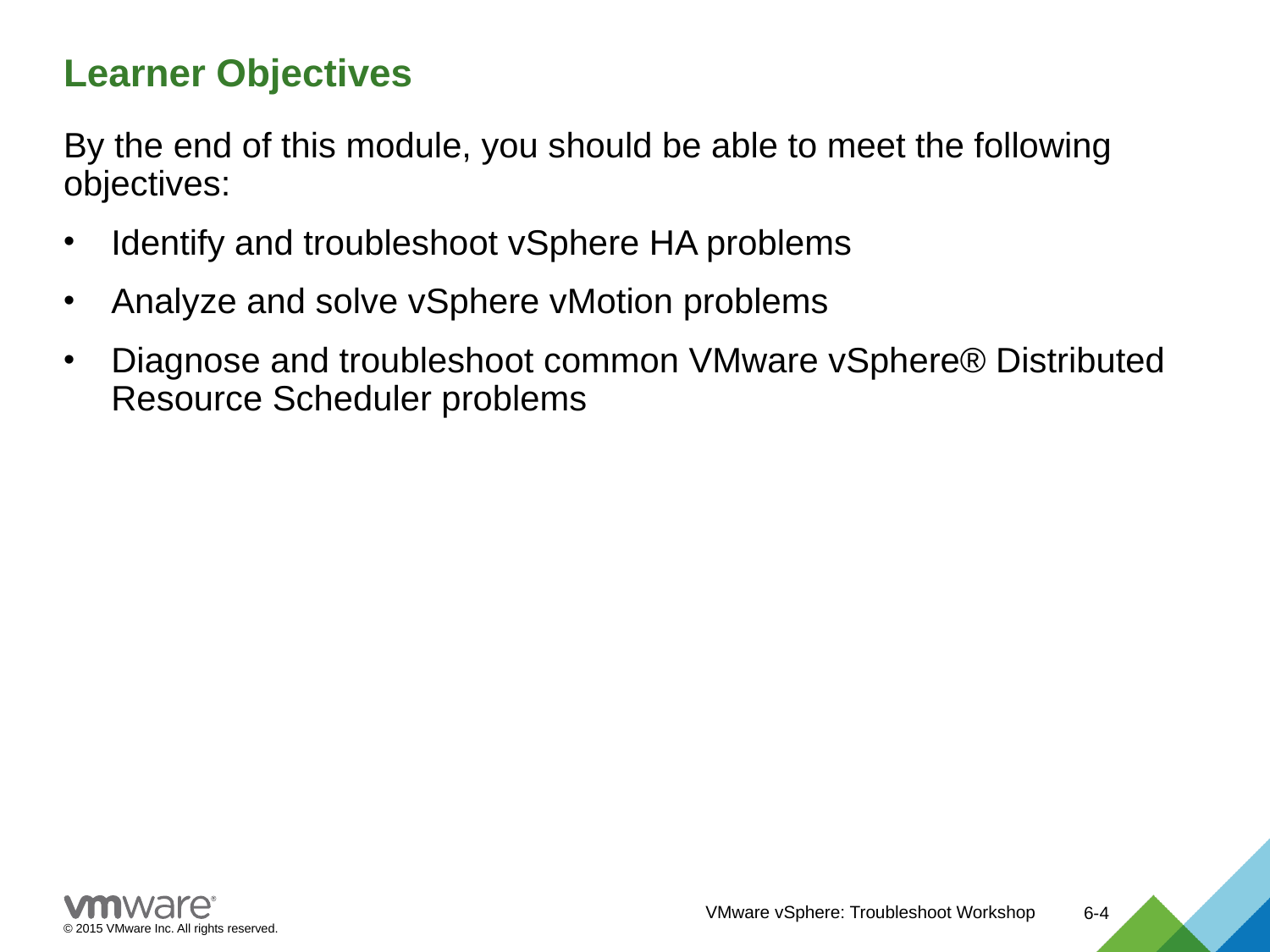

# Learner Objectives
By the end of this module, you should be able to meet the following objectives:
Identify and troubleshoot vSphere HA problems
Analyze and solve vSphere vMotion problems
Diagnose and troubleshoot common VMware vSphere® Distributed Resource Scheduler problems